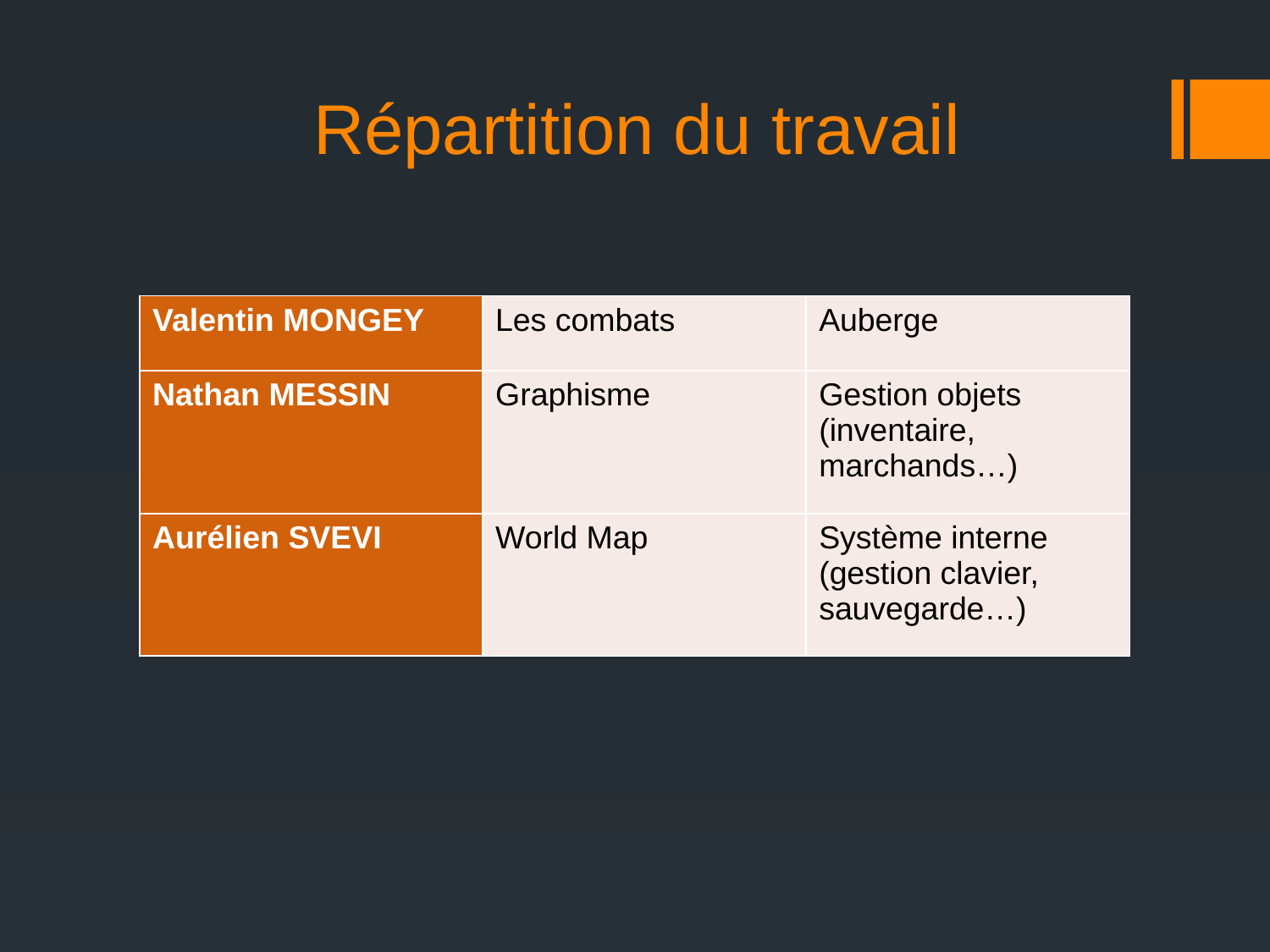

# Répartition du travail
| Valentin MONGEY | Les combats | Auberge |
| --- | --- | --- |
| Nathan MESSIN | Graphisme | Gestion objets (inventaire, marchands…) |
| Aurélien SVEVI | World Map | Système interne (gestion clavier, sauvegarde…) |